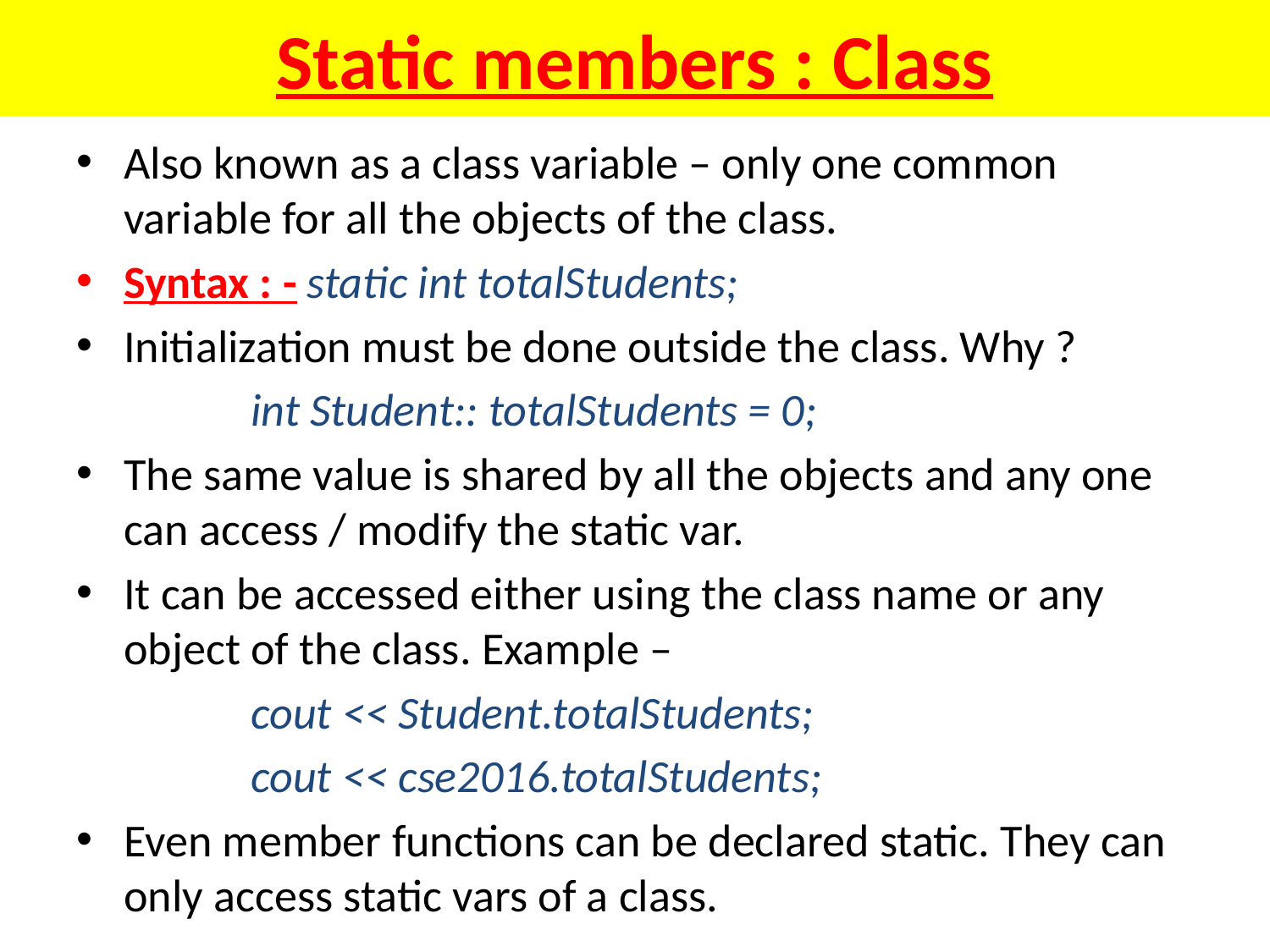

# Static members : Class
Also known as a class variable – only one common variable for all the objects of the class.
Syntax : - static int totalStudents;
Initialization must be done outside the class. Why ?
		int Student:: totalStudents = 0;
The same value is shared by all the objects and any one can access / modify the static var.
It can be accessed either using the class name or any object of the class. Example –
		cout << Student.totalStudents;
		cout << cse2016.totalStudents;
Even member functions can be declared static. They can only access static vars of a class.